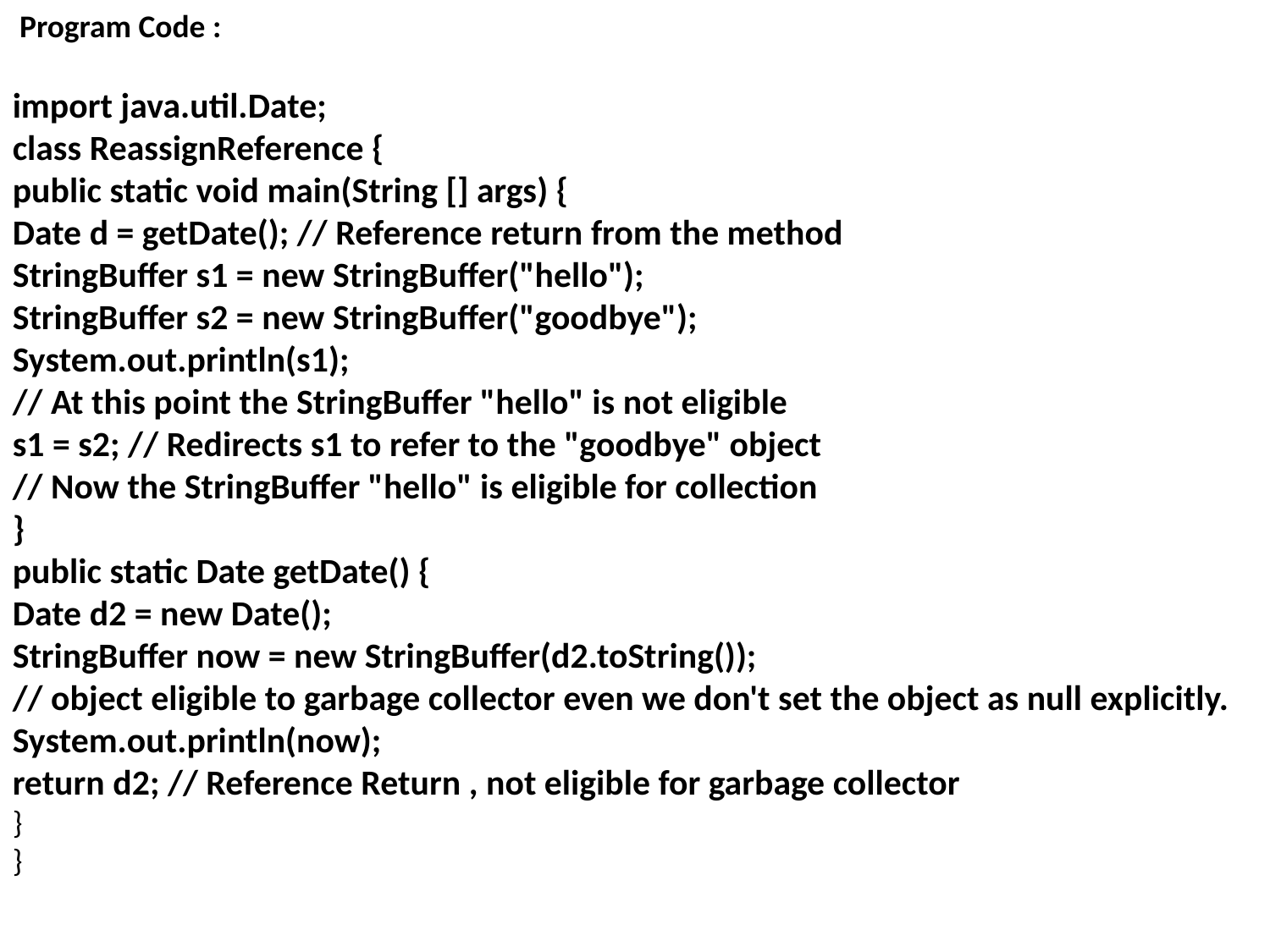

Program Code :

import java.util.Date;
class ReassignReference {
public static void main(String [] args) {
Date d = getDate(); // Reference return from the method
StringBuffer s1 = new StringBuffer("hello");
StringBuffer s2 = new StringBuffer("goodbye");
System.out.println(s1);
// At this point the StringBuffer "hello" is not eligible
s1 = s2; // Redirects s1 to refer to the "goodbye" object
// Now the StringBuffer "hello" is eligible for collection
}
public static Date getDate() {
Date d2 = new Date();
StringBuffer now = new StringBuffer(d2.toString());
// object eligible to garbage collector even we don't set the object as null explicitly.
System.out.println(now);
return d2; // Reference Return , not eligible for garbage collector
}
}